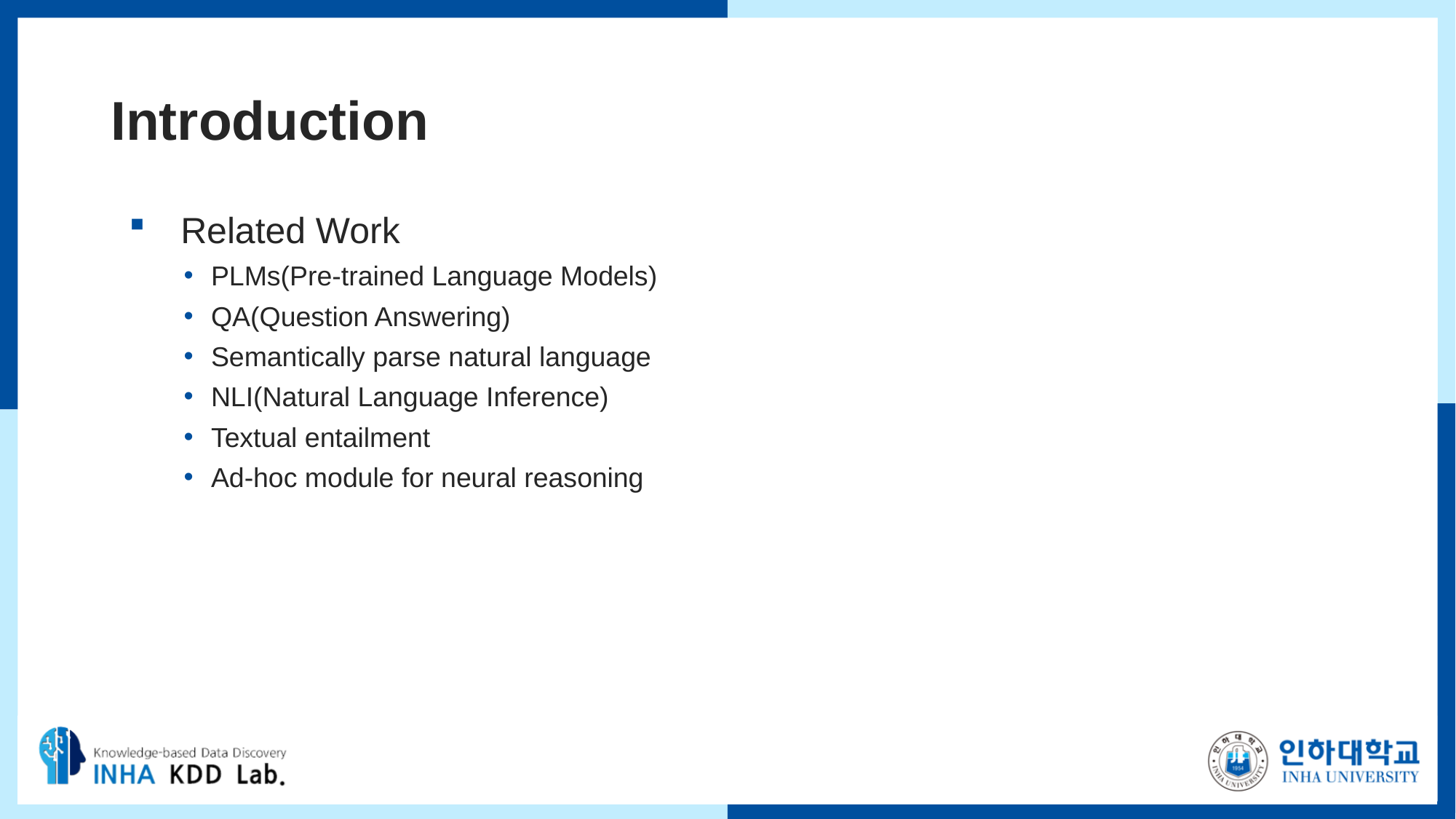

# Introduction
Related Work
PLMs(Pre-trained Language Models)
QA(Question Answering)
Semantically parse natural language
NLI(Natural Language Inference)
Textual entailment
Ad-hoc module for neural reasoning
6